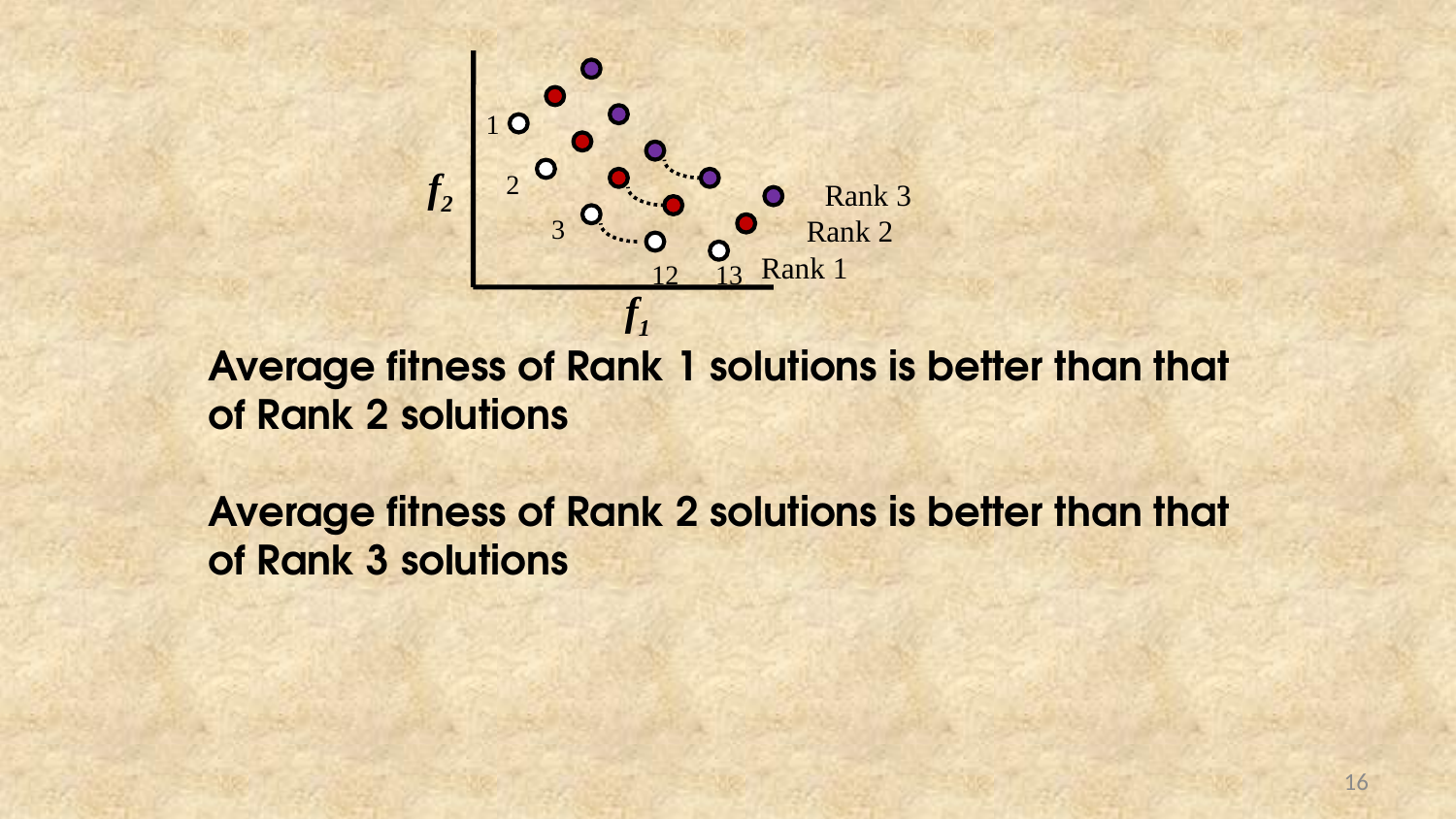

1

f2
2

Rank 3

3

Rank 2

Rank 1

Average fitness of Rank 1 solutions is better than that of Rank 2 solutions

Average fitness of Rank 2 solutions is better than that of Rank 3 solutions
12
13
f1
16